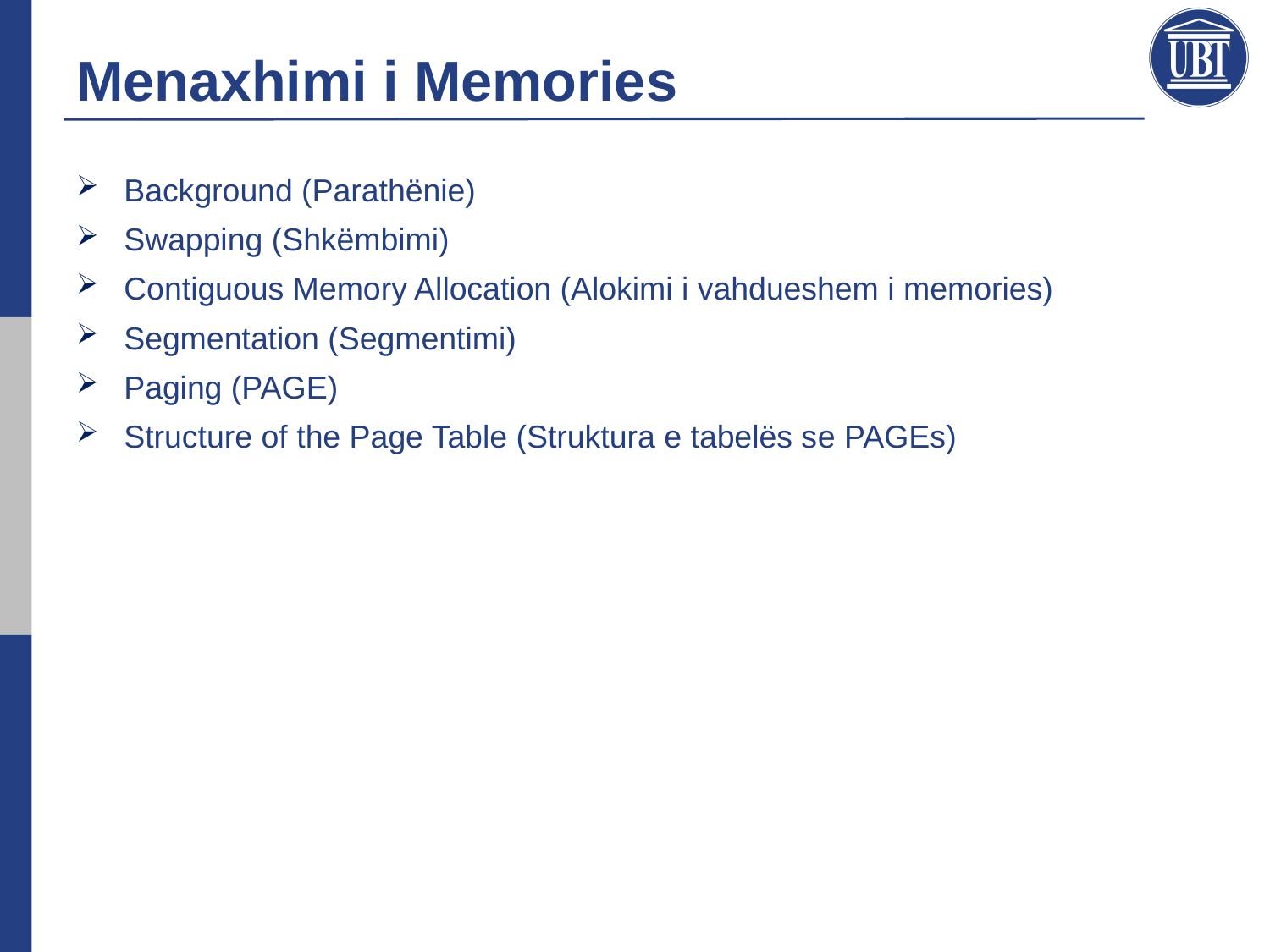

# Menaxhimi i Memories
Background (Parathënie)
Swapping (Shkëmbimi)
Contiguous Memory Allocation (Alokimi i vahdueshem i memories)
Segmentation (Segmentimi)
Paging (PAGE)
Structure of the Page Table (Struktura e tabelës se PAGEs)